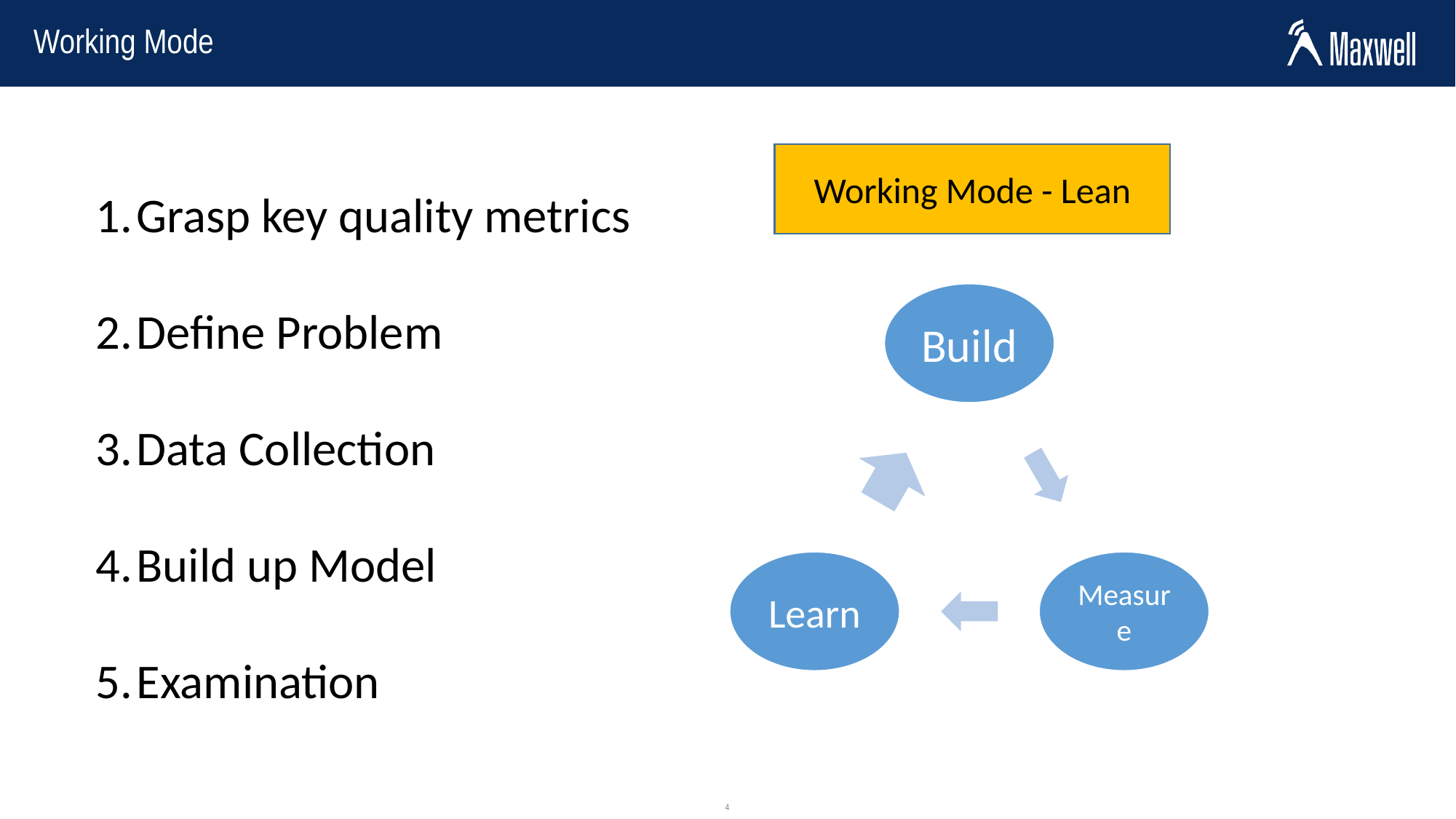

# Working Mode
Working Mode - Lean
Grasp key quality metrics

Define Problem

Data Collection

Build up Model

Examination
Build
Measure
Learn